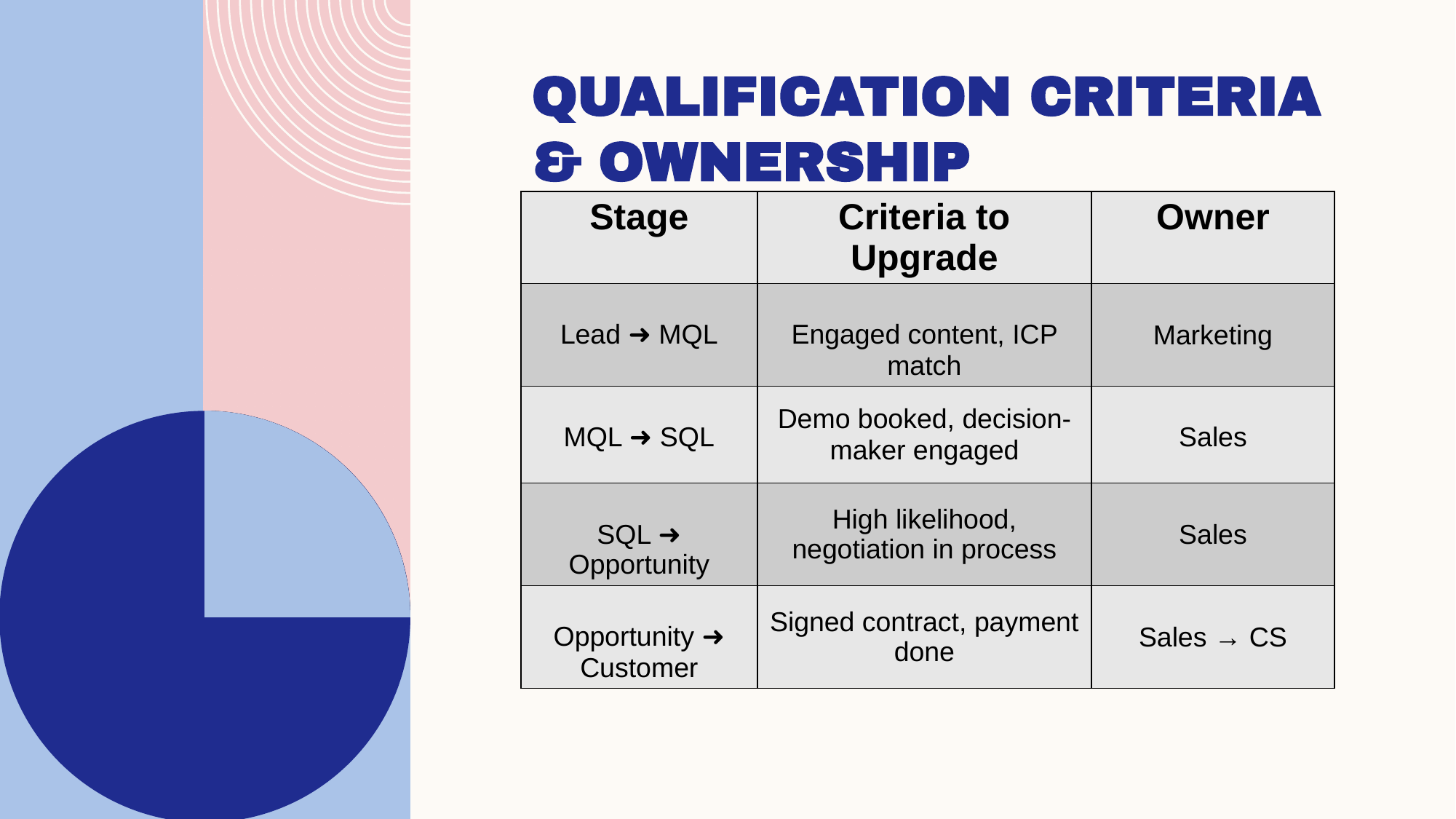

# Qualification Criteria & Ownership
| Stage | Criteria to Upgrade | Owner |
| --- | --- | --- |
| Lead ➜ MQL | Engaged content, ICP match | Marketing |
| MQL ➜ SQL | Demo booked, decision-maker engaged | Sales |
| SQL ➜ Opportunity | High likelihood, negotiation in process | Sales |
| Opportunity ➜ Customer | Signed contract, payment done | Sales → CS |